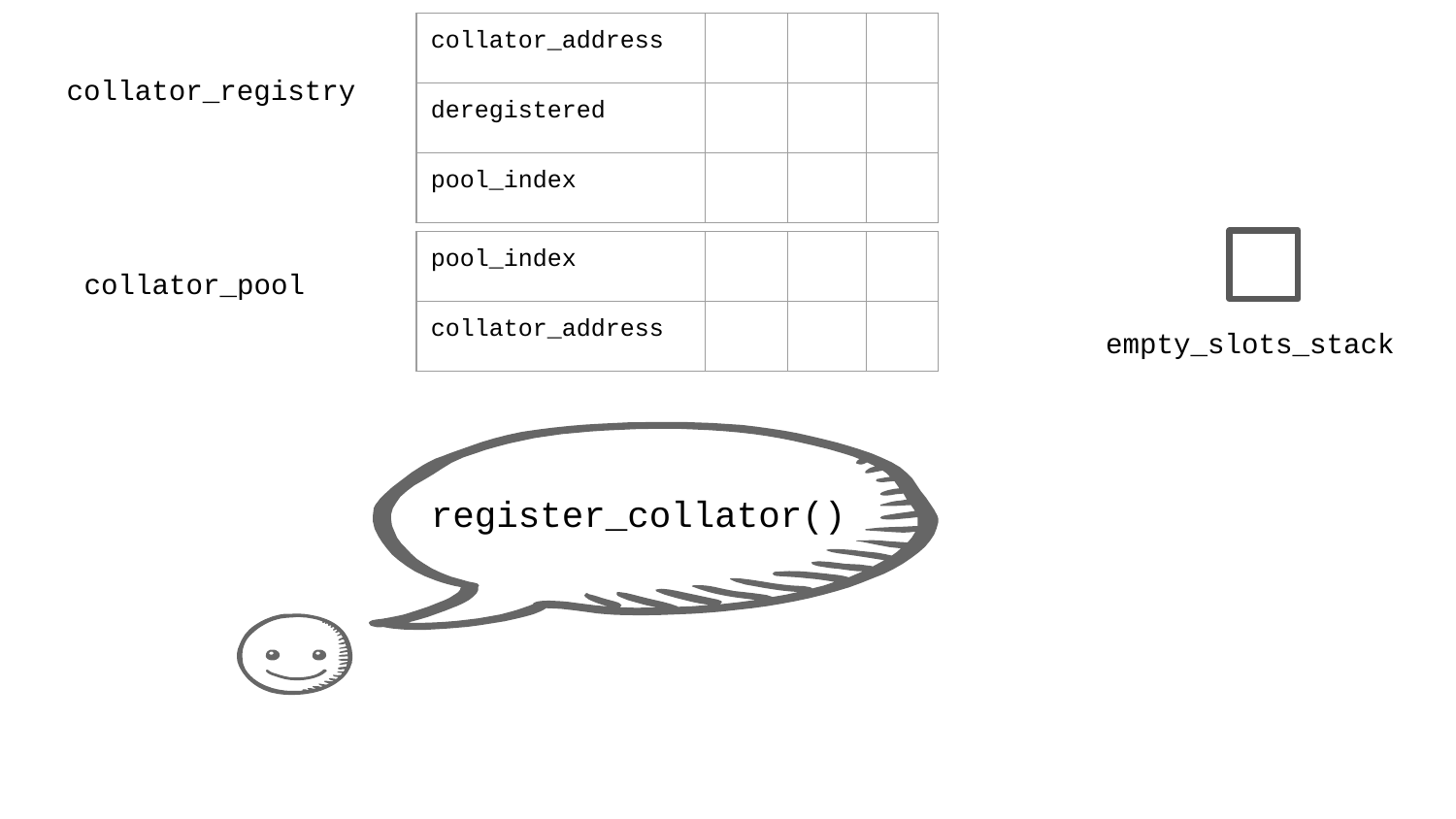

| collator\_address |  |  |  |
| --- | --- | --- | --- |
| deregistered |  |  |  |
| pool\_index |  |  |  |
collator_registry

| pool\_index |  |  |  |
| --- | --- | --- | --- |
| collator\_address |  |  |  |
collator_pool
empty_slots_stack

register_collator()